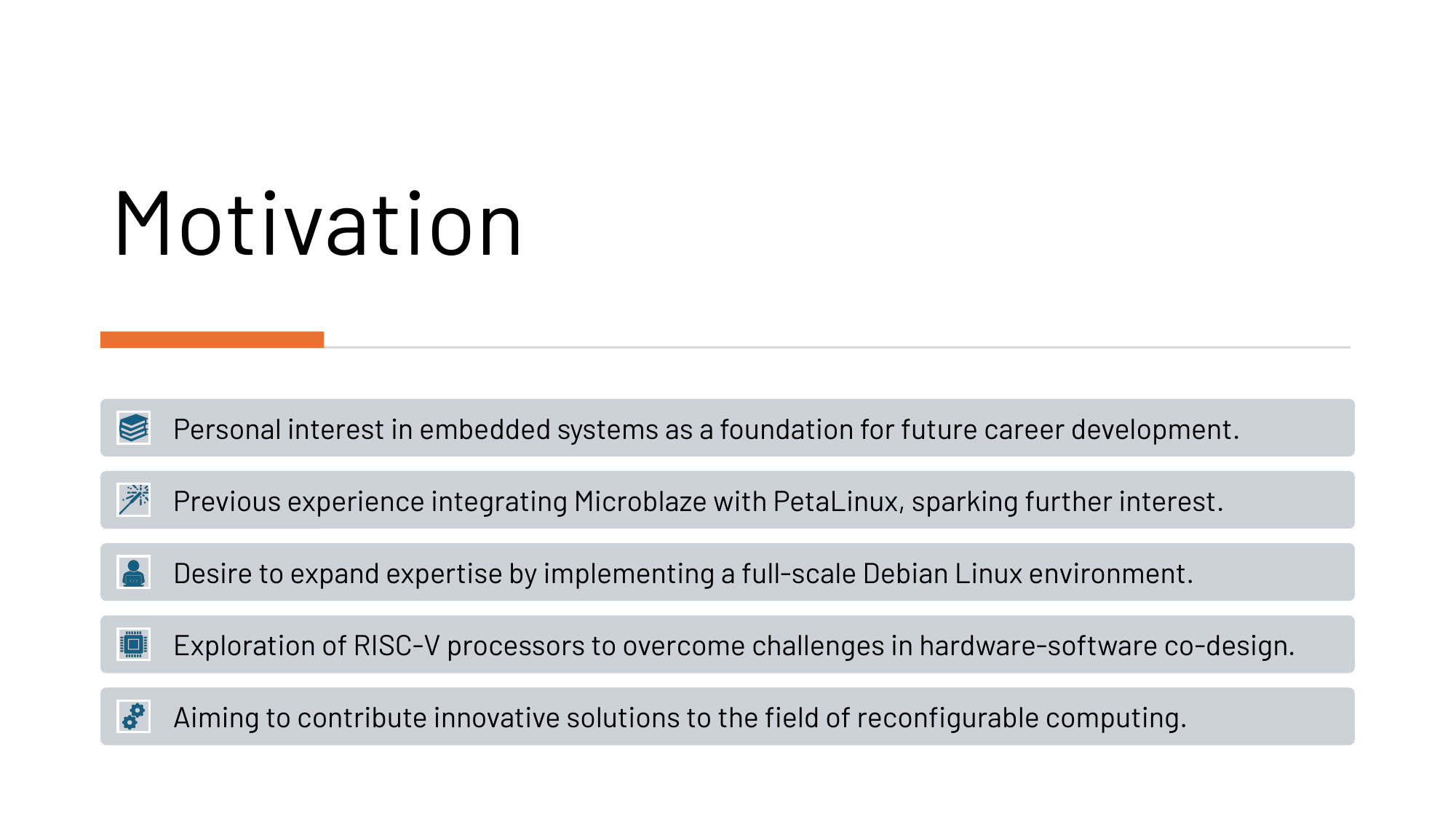

# Motivation

Personal interest in embedded systems as a foundation for future career development.
Previous experience integrating Microblaze with PetaLinux, sparking further interest.
Desire to expand expertise by implementing a full-scale Debian Linux environment.
Exploration of RISC-V processors to overcome challenges in hardware-software co-design.
Aiming to contribute innovative solutions to the field of reconfigurable computing.